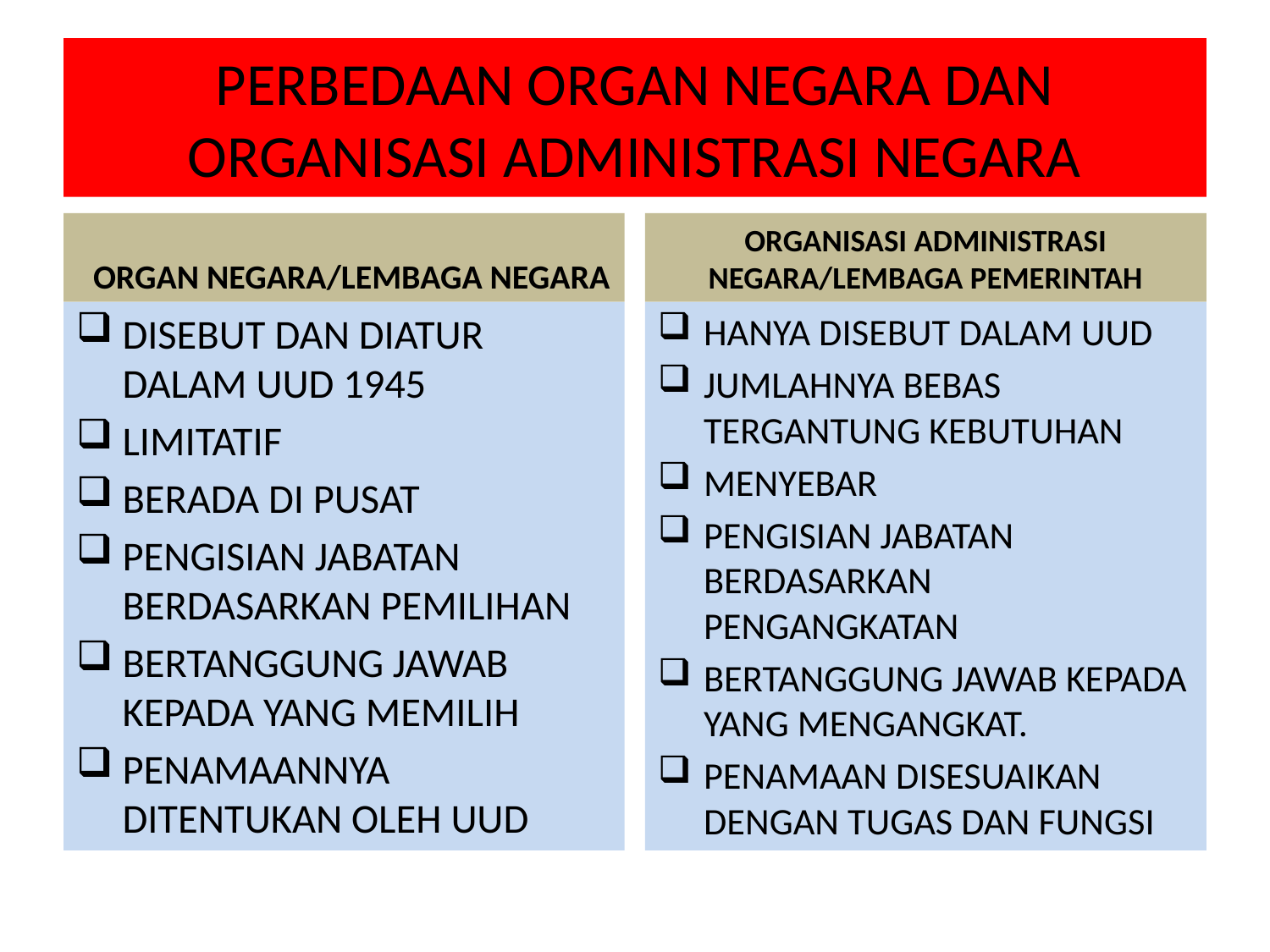

# PERBEDAAN ORGAN NEGARA DAN ORGANISASI ADMINISTRASI NEGARA
  ORGAN NEGARA/LEMBAGA NEGARA
ORGANISASI ADMINISTRASI NEGARA/LEMBAGA PEMERINTAH
DISEBUT DAN DIATUR DALAM UUD 1945
LIMITATIF
BERADA DI PUSAT
PENGISIAN JABATAN BERDASARKAN PEMILIHAN
BERTANGGUNG JAWAB KEPADA YANG MEMILIH
PENAMAANNYA DITENTUKAN OLEH UUD
HANYA DISEBUT DALAM UUD
JUMLAHNYA BEBAS TERGANTUNG KEBUTUHAN
MENYEBAR
PENGISIAN JABATAN BERDASARKAN PENGANGKATAN
BERTANGGUNG JAWAB KEPADA YANG MENGANGKAT.
PENAMAAN DISESUAIKAN DENGAN TUGAS DAN FUNGSI